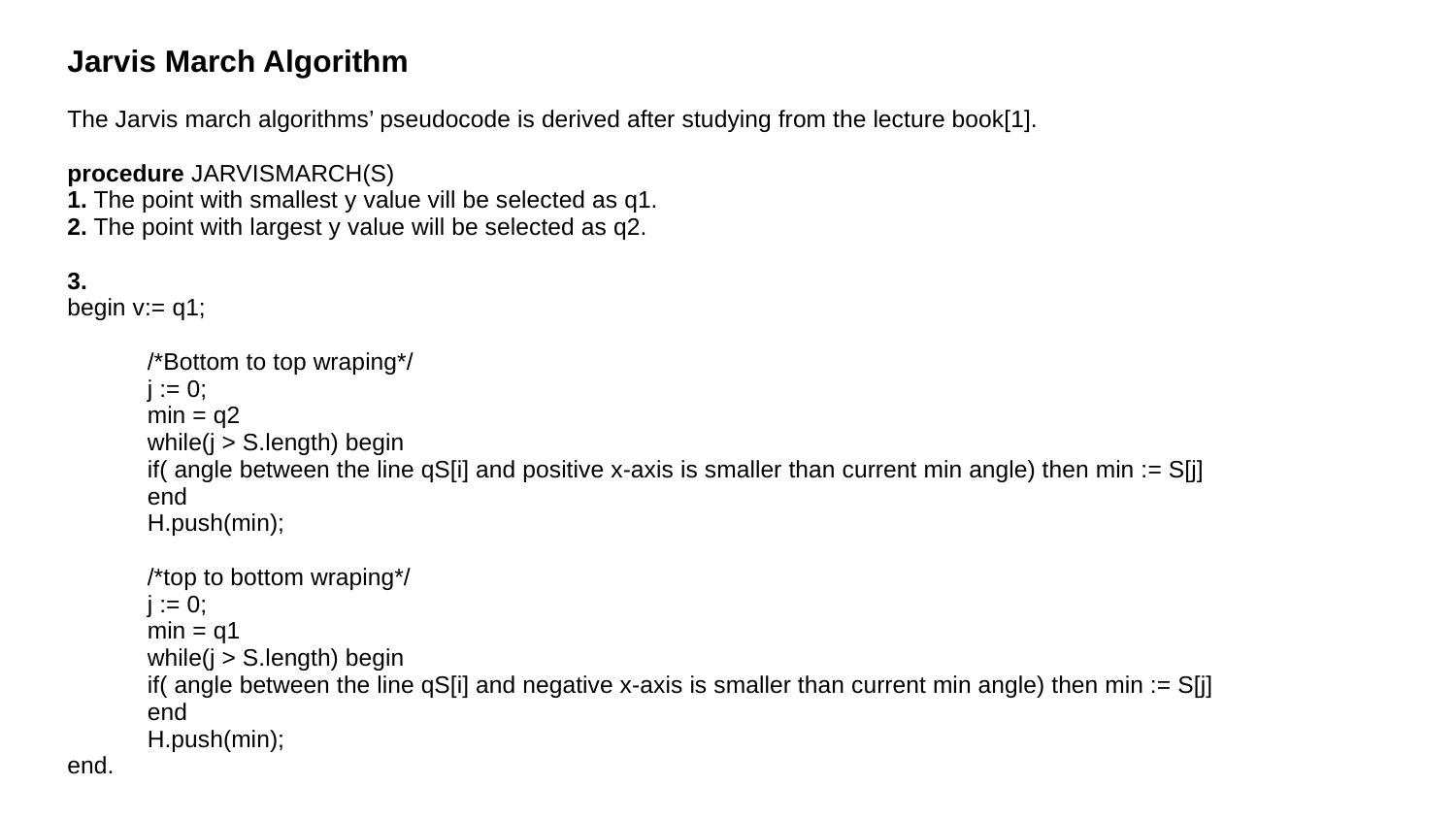

# Jarvis March Algorithm

The Jarvis march algorithms’ pseudocode is derived after studying from the lecture book[1].

procedure JARVISMARCH(S)
1. The point with smallest y value vill be selected as q1.
2. The point with largest y value will be selected as q2.

3.
begin v:= q1;

/*Bottom to top wraping*/
j := 0;
min = q2
while(j > S.length) begin
	if( angle between the line qS[i] and positive x-axis is smaller than current min angle) then min := S[j]
end
H.push(min);

/*top to bottom wraping*/
j := 0;
min = q1
while(j > S.length) begin
	if( angle between the line qS[i] and negative x-axis is smaller than current min angle) then min := S[j]
end
H.push(min);
end.